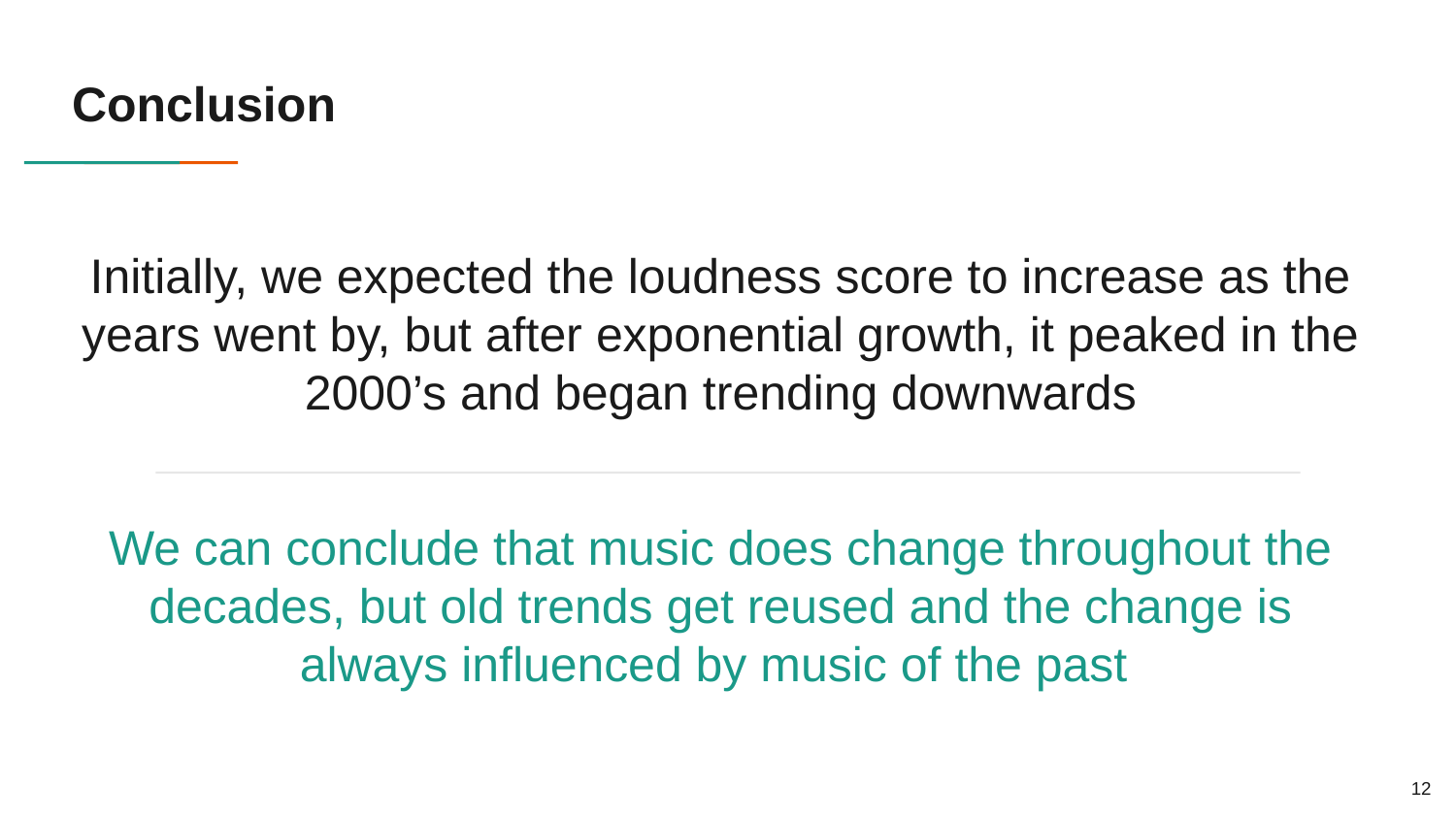

# Conclusion
Initially, we expected the loudness score to increase as the years went by, but after exponential growth, it peaked in the 2000’s and began trending downwards

We can conclude that music does change throughout the decades, but old trends get reused and the change is always influenced by music of the past